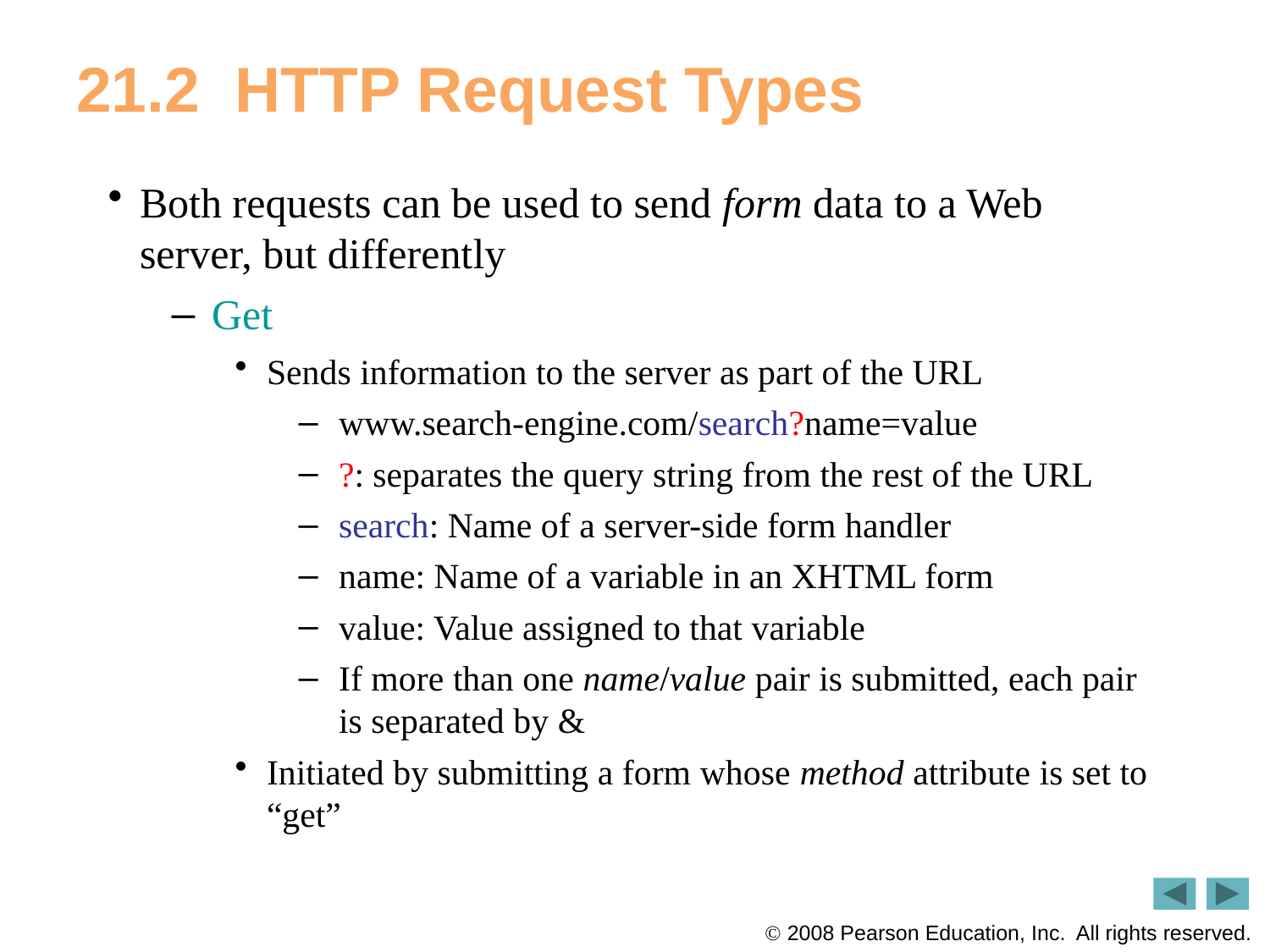

# 21.2  HTTP Request Types
Both requests can be used to send form data to a Web server, but differently
Get
Sends information to the server as part of the URL
www.search-engine.com/search?name=value
?: separates the query string from the rest of the URL
search: Name of a server-side form handler
name: Name of a variable in an XHTML form
value: Value assigned to that variable
If more than one name/value pair is submitted, each pair is separated by &
Initiated by submitting a form whose method attribute is set to “get”